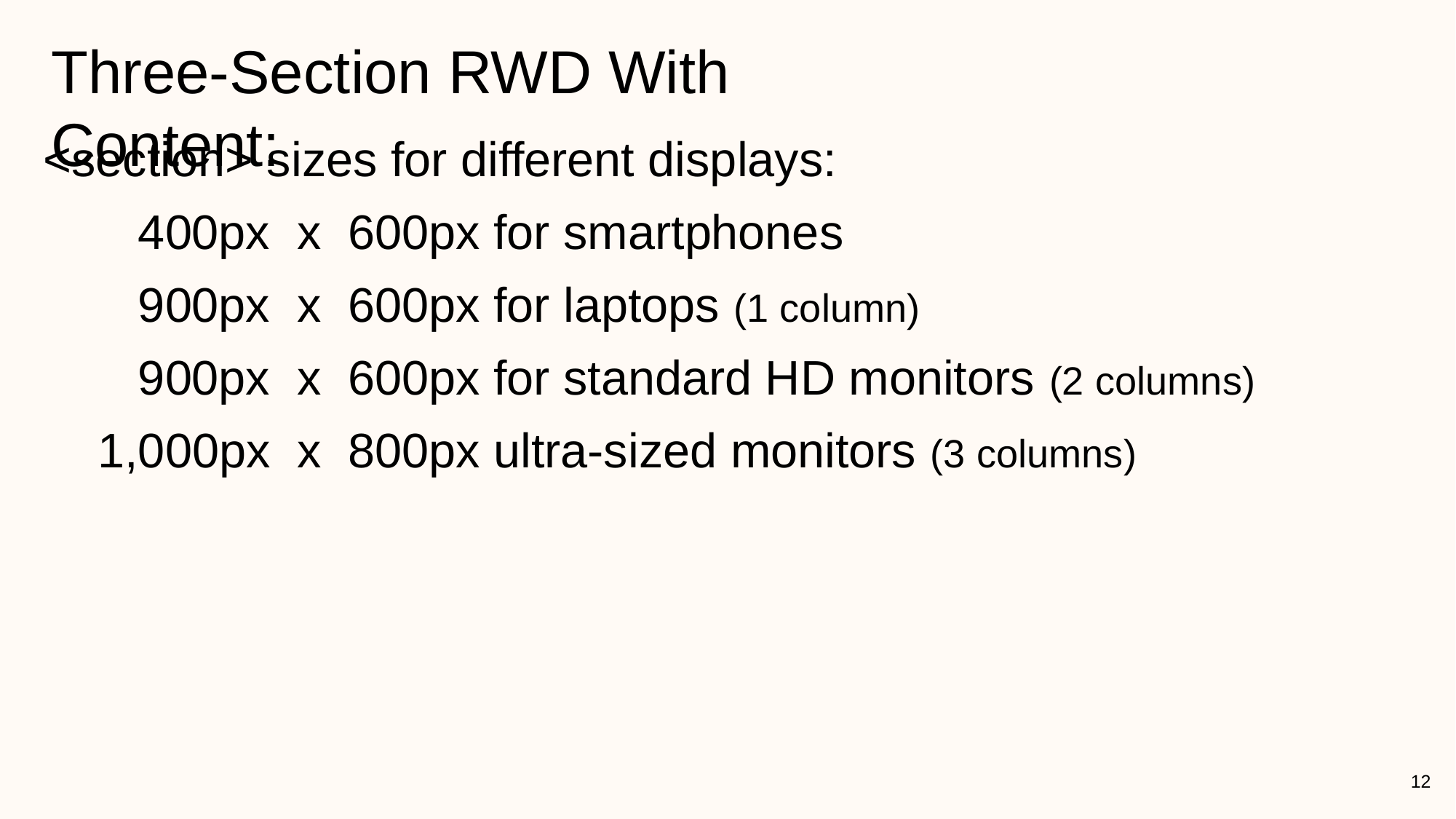

Three-Section RWD With Content:
<section> sizes for different displays:
   400px  x  600px for smartphones
   900px  x  600px for laptops (1 column)
   900px  x  600px for standard HD monitors (2 columns)
1,000px  x  800px ultra-sized monitors (3 columns)
12